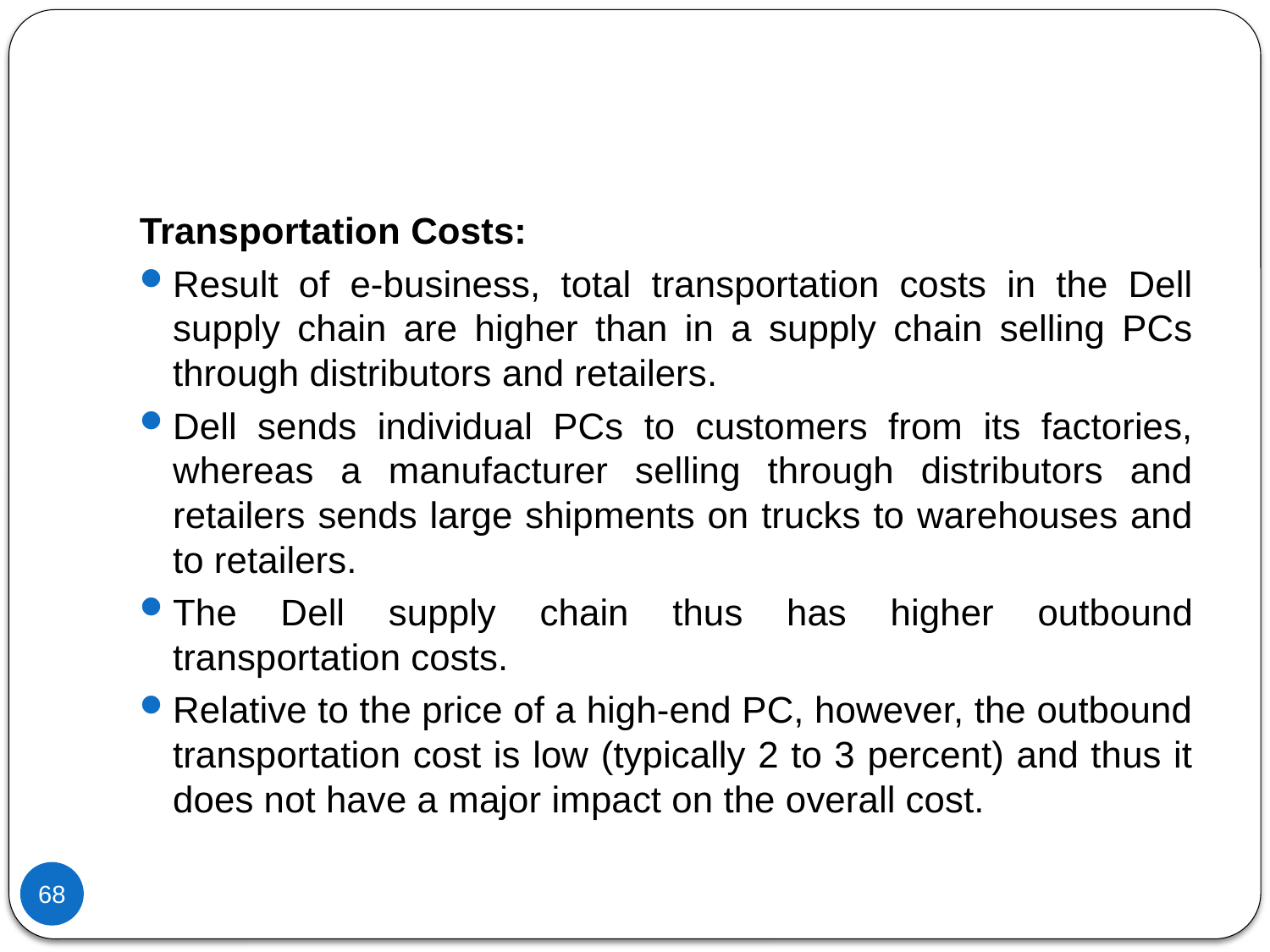

#
Transportation Costs:
Result of e-business, total transportation costs in the Dell supply chain are higher than in a supply chain selling PCs through distributors and retailers.
Dell sends individual PCs to customers from its factories, whereas a manufacturer selling through distributors and retailers sends large shipments on trucks to warehouses and to retailers.
The Dell supply chain thus has higher outbound transportation costs.
Relative to the price of a high-end PC, however, the outbound transportation cost is low (typically 2 to 3 percent) and thus it does not have a major impact on the overall cost.
68